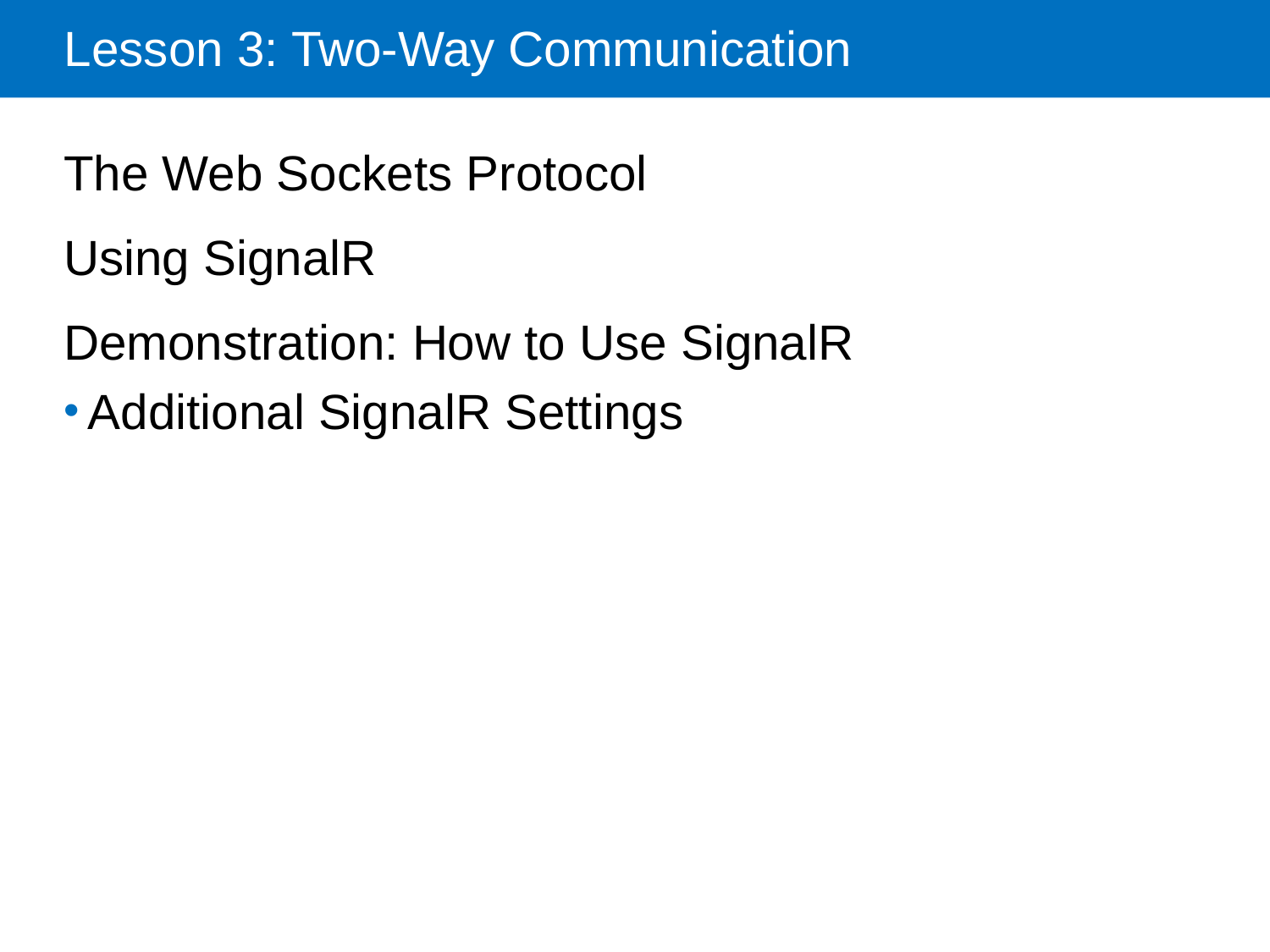

# Lesson 3: Two-Way Communication
The Web Sockets Protocol
Using SignalR
Demonstration: How to Use SignalR
Additional SignalR Settings